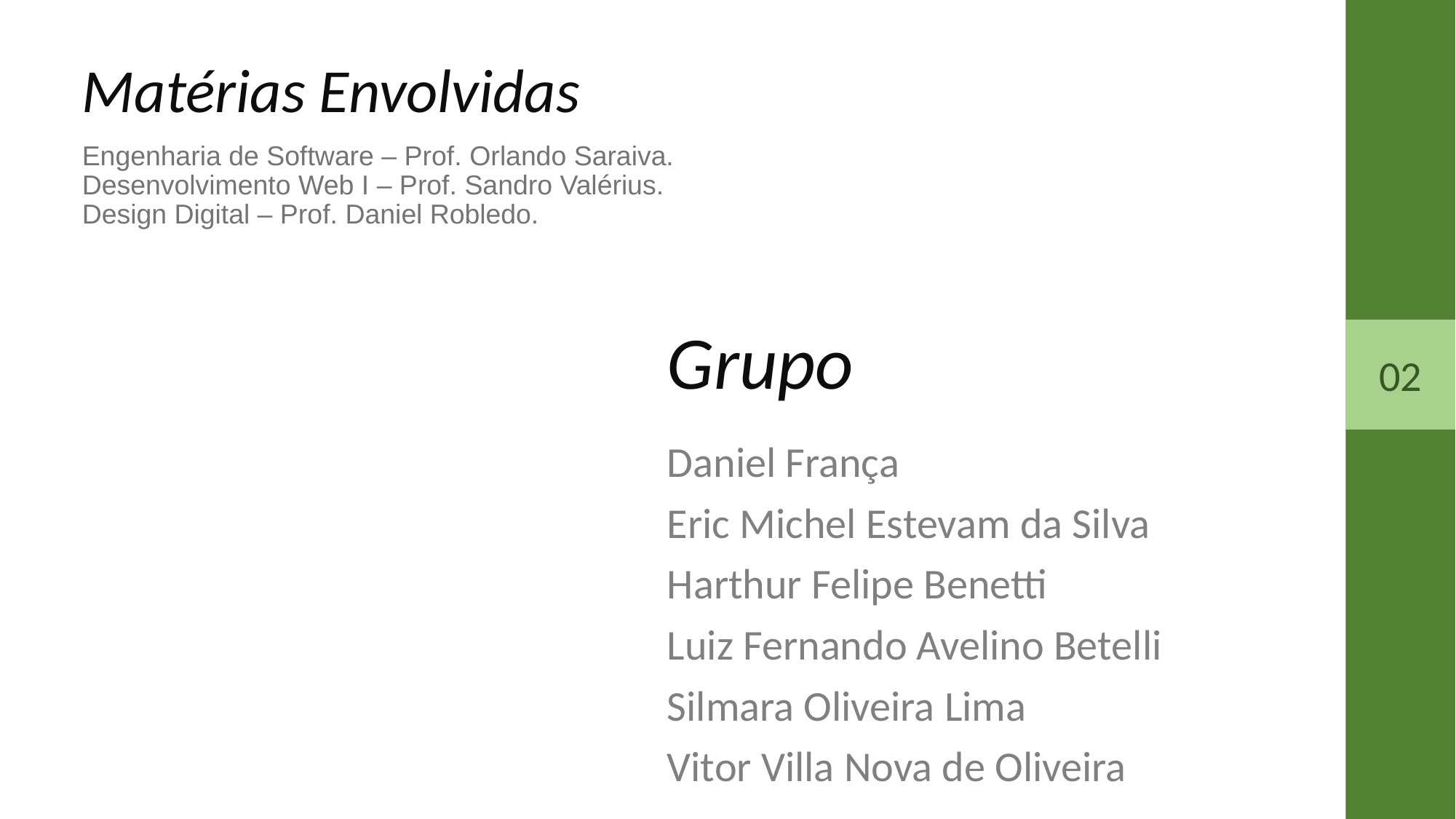

# Matérias Envolvidas Engenharia de Software – Prof. Orlando Saraiva. Desenvolvimento Web I – Prof. Sandro Valérius. Design Digital – Prof. Daniel Robledo.
Grupo

Daniel França
Eric Michel Estevam da Silva
Harthur Felipe Benetti
Luiz Fernando Avelino Betelli
Silmara Oliveira Lima
Vitor Villa Nova de Oliveira

02